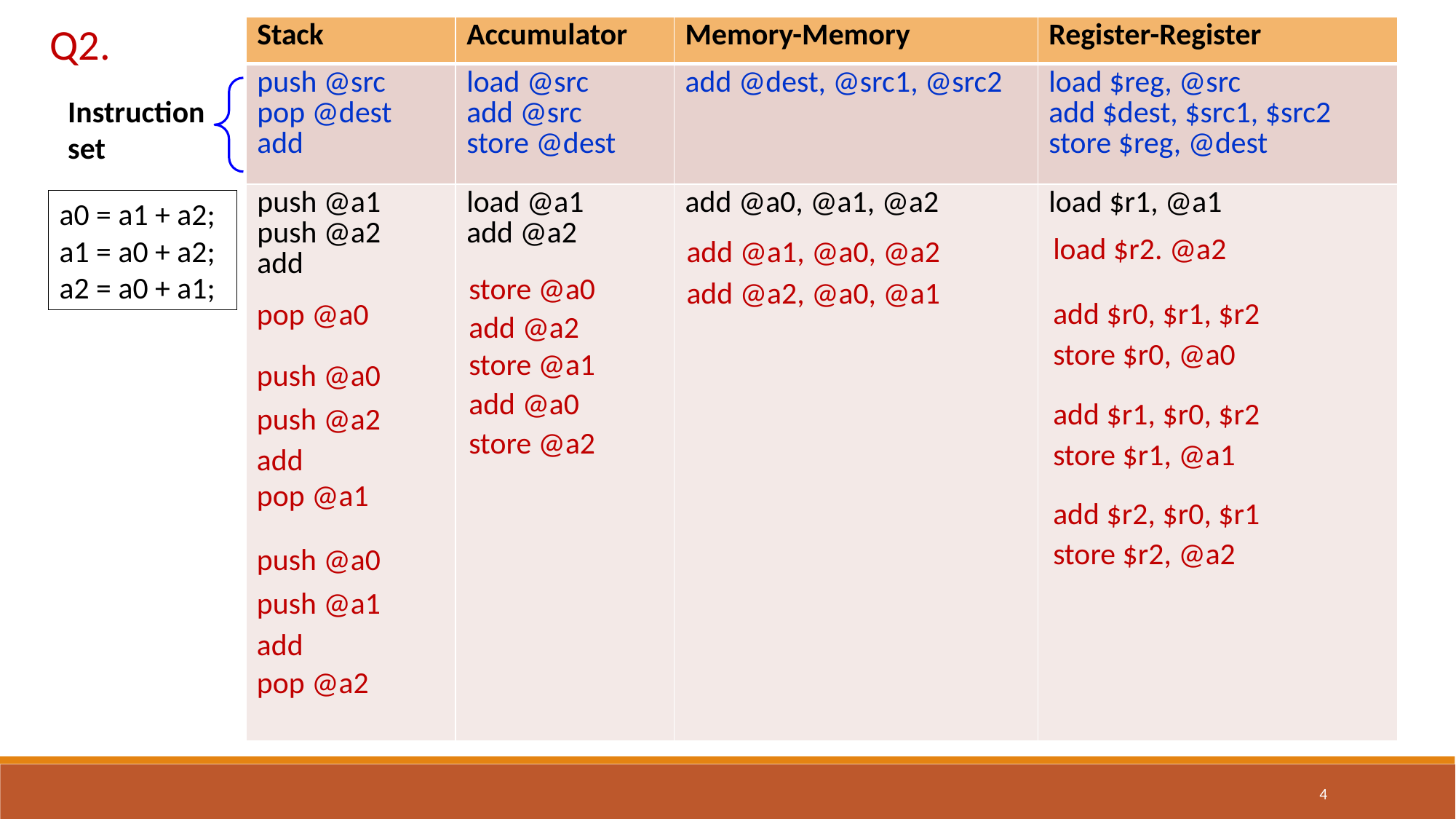

Q2.
| Stack | Accumulator | Memory-Memory | Register-Register |
| --- | --- | --- | --- |
| push @src pop @dest add | load @src add @src store @dest | add @dest, @src1, @src2 | load $reg, @src add $dest, $src1, $src2 store $reg, @dest |
| push @a1 push @a2 add | load @a1 add @a2 | add @a0, @a1, @a2 | load $r1, @a1 |

Instruction set
a0 = a1 + a2;
a1 = a0 + a2;
a2 = a0 + a1;
load $r2. @a2
add @a1, @a0, @a2
store @a0
add @a2, @a0, @a1
add $r0, $r1, $r2
pop @a0
add @a2
store $r0, @a0
store @a1
push @a0
add @a0
add $r1, $r0, $r2
push @a2
store @a2
store $r1, @a1
add
pop @a1
add $r2, $r0, $r1
store $r2, @a2
push @a0
push @a1
add
pop @a2
4